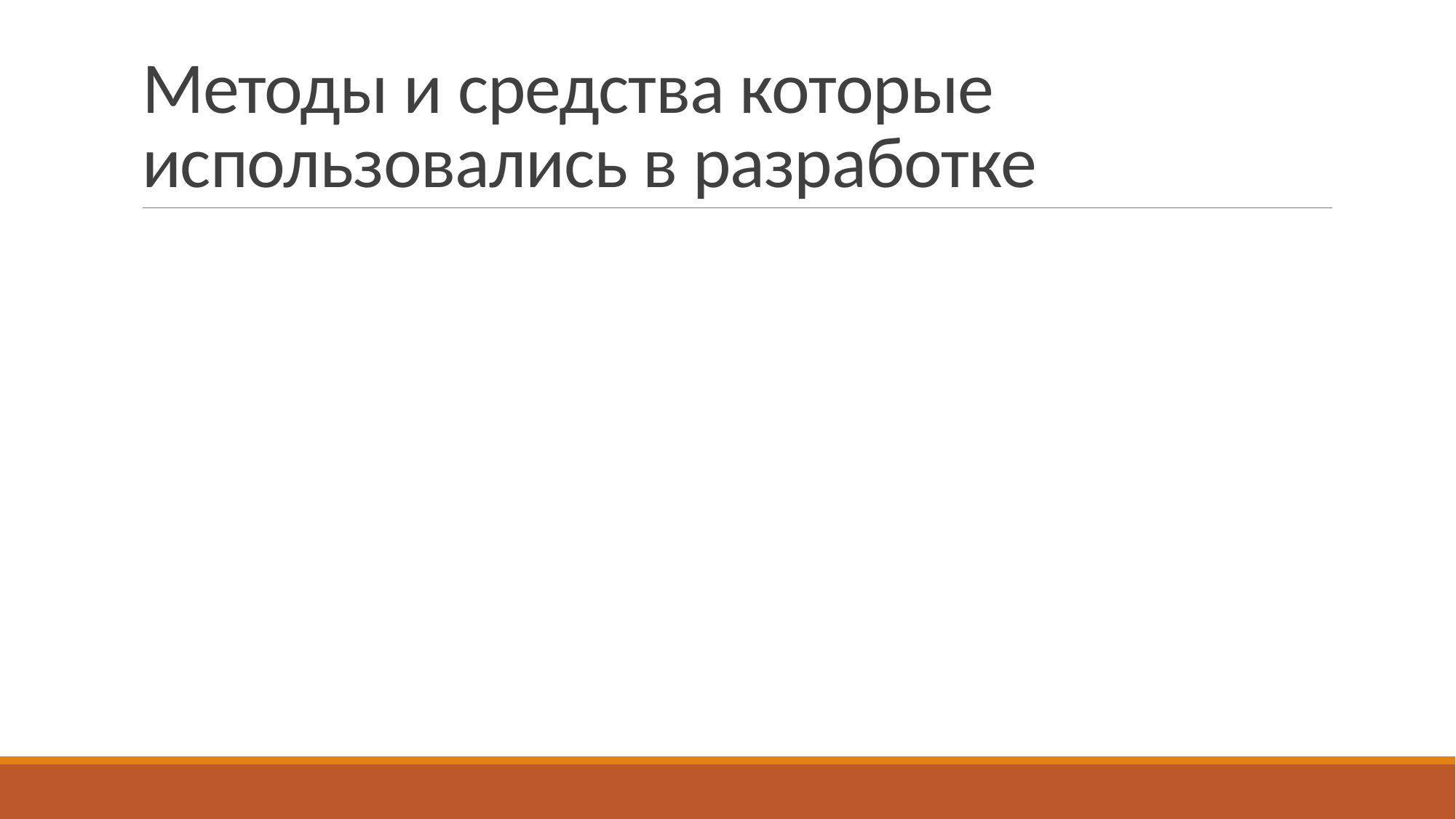

# Методы и средства которые использовались в разработке